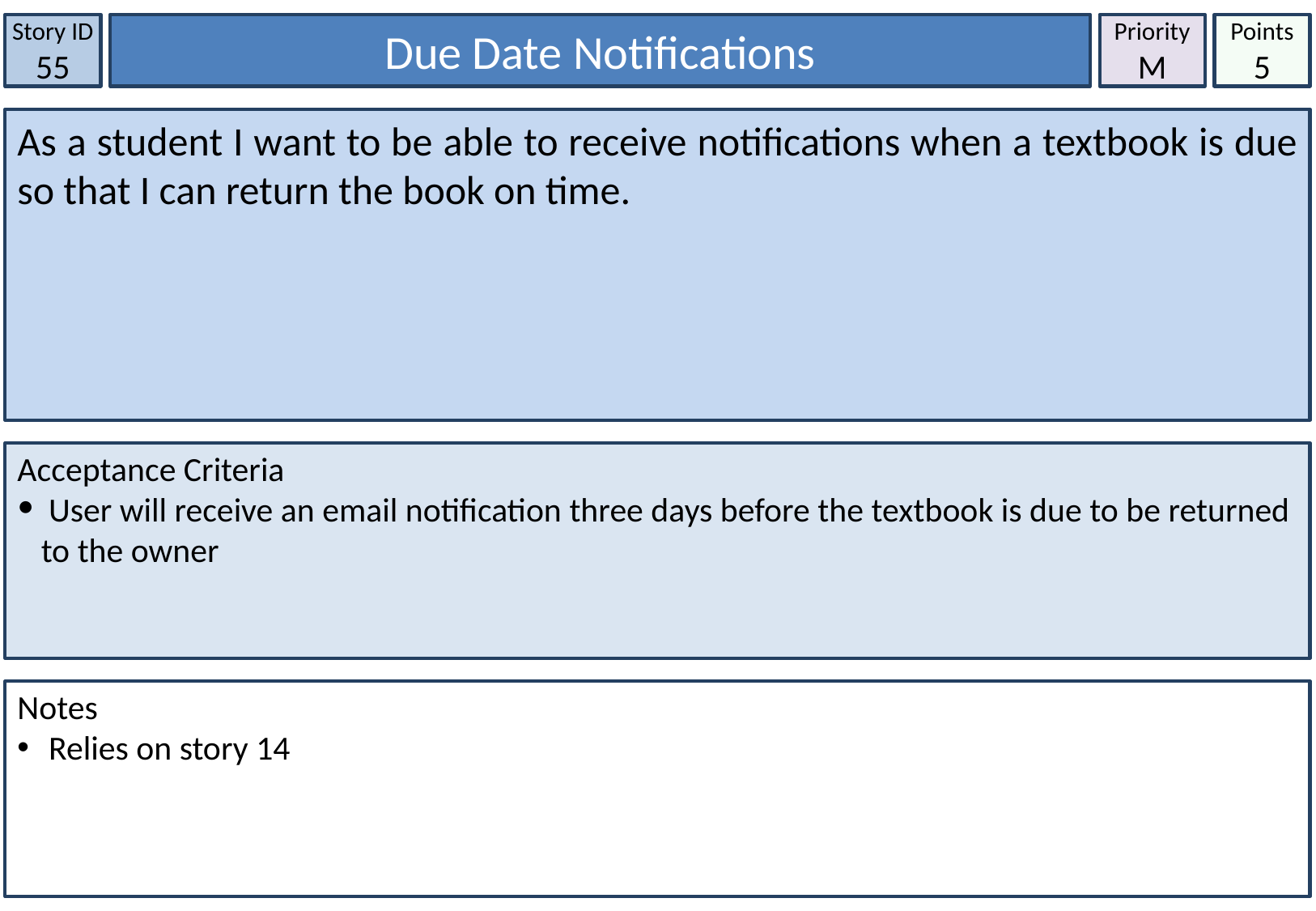

Story ID
55
Due Date Notifications
Priority
M
Points
5
As a student I want to be able to receive notifications when a textbook is due so that I can return the book on time.
Acceptance Criteria
 User will receive an email notification three days before the textbook is due to be returned to the owner
Notes
 Relies on story 14